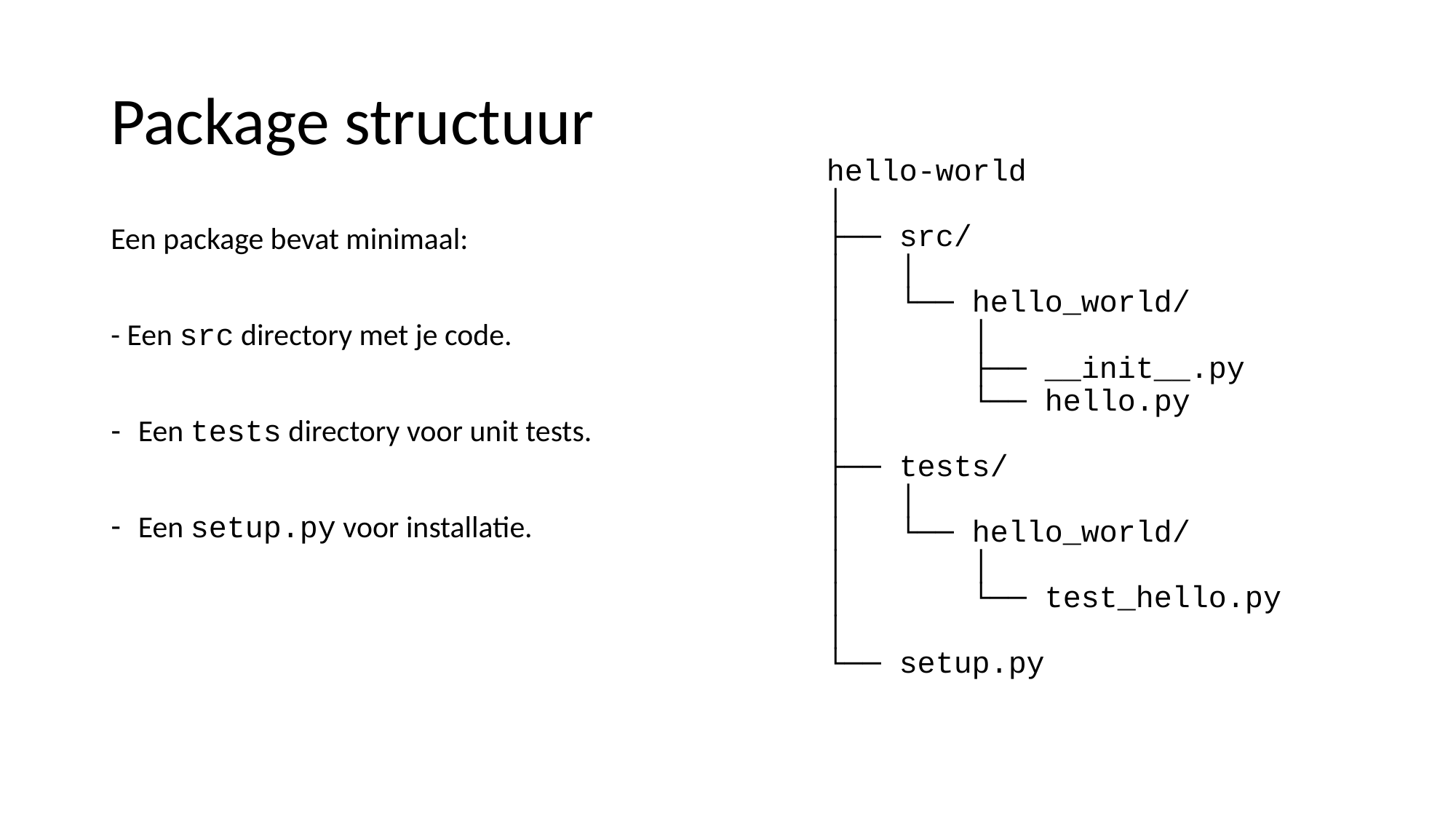

# Package structuur
hello-world
│
├── src/
│   │
│   └── hello_world/
│       │
│       ├── __init__.py
│       └── hello.py
│
├── tests/
│   │
│   └── hello_world/
│       │
│       └── test_hello.py
│
└── setup.py
Een package bevat minimaal:

- Een src directory met je code.

Een tests directory voor unit tests.

Een setup.py voor installatie.